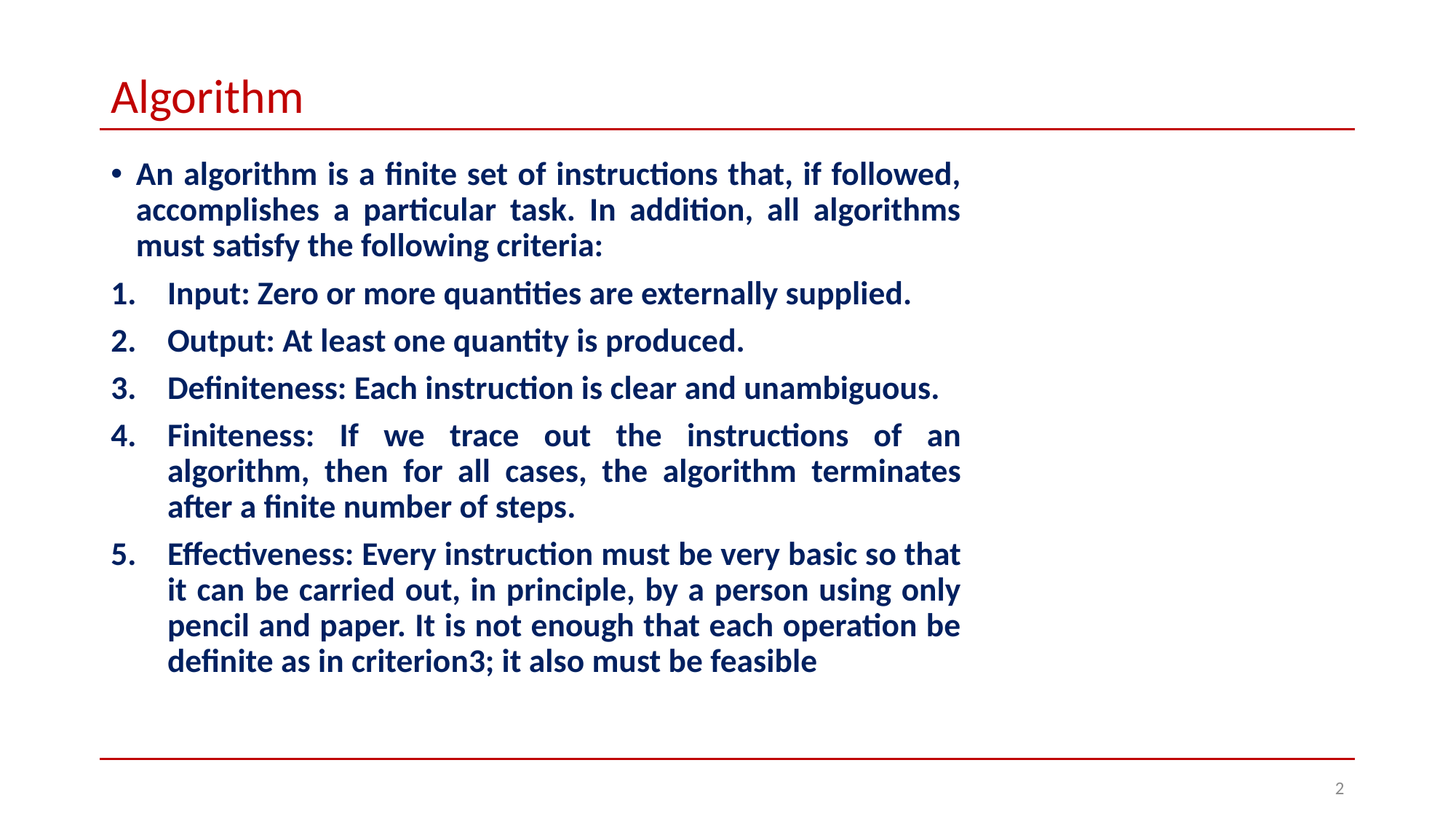

# Algorithm
An algorithm is a finite set of instructions that, if followed, accomplishes a particular task. In addition, all algorithms must satisfy the following criteria:
Input: Zero or more quantities are externally supplied.
Output: At least one quantity is produced.
Definiteness: Each instruction is clear and unambiguous.
Finiteness: If we trace out the instructions of an algorithm, then for all cases, the algorithm terminates after a finite number of steps.
Effectiveness: Every instruction must be very basic so that it can be carried out, in principle, by a person using only pencil and paper. It is not enough that each operation be definite as in criterion3; it also must be feasible
2